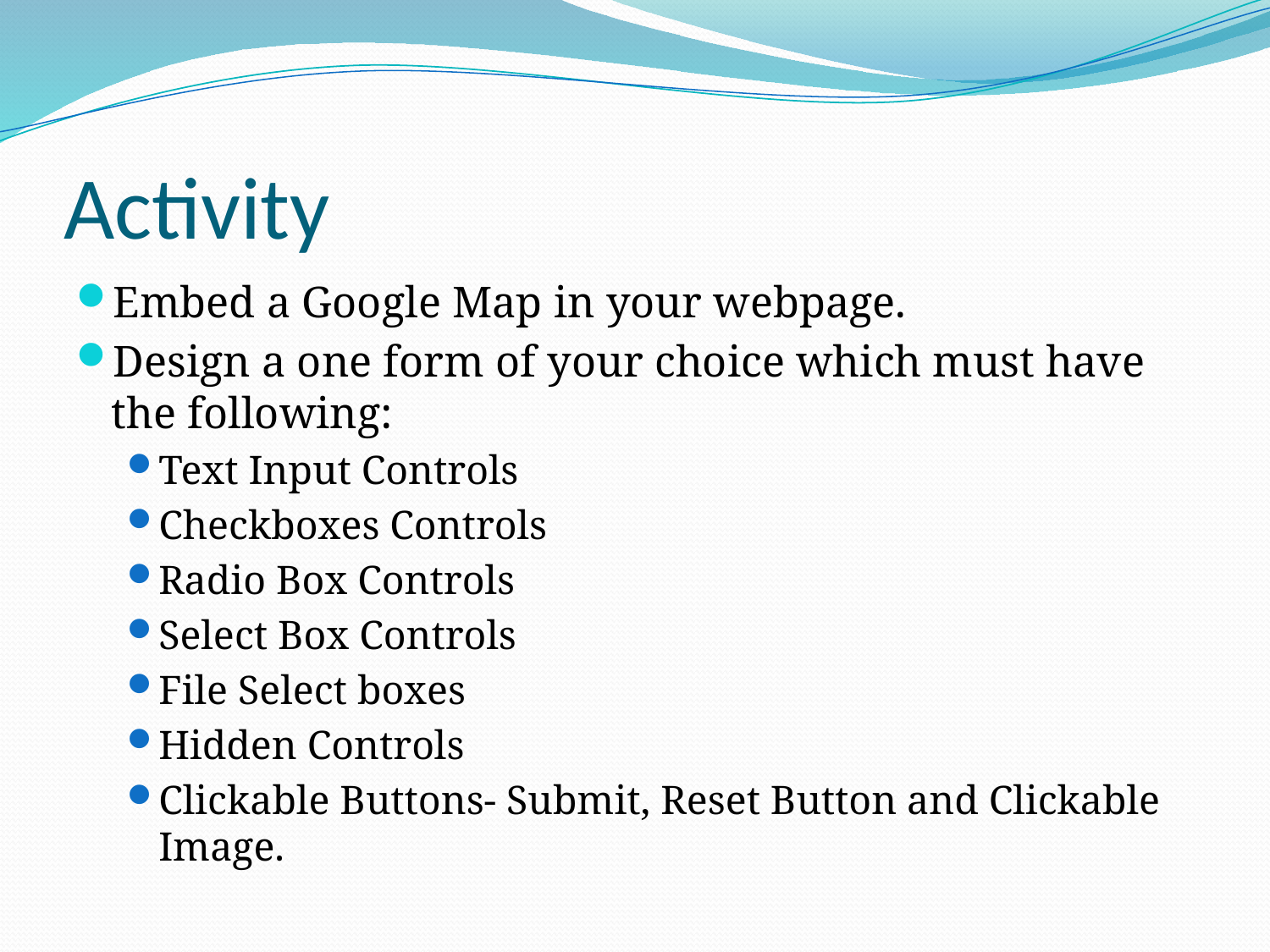

# Activity
Embed a Google Map in your webpage.
Design a one form of your choice which must have the following:
Text Input Controls
Checkboxes Controls
Radio Box Controls
Select Box Controls
File Select boxes
Hidden Controls
Clickable Buttons- Submit, Reset Button and Clickable Image.